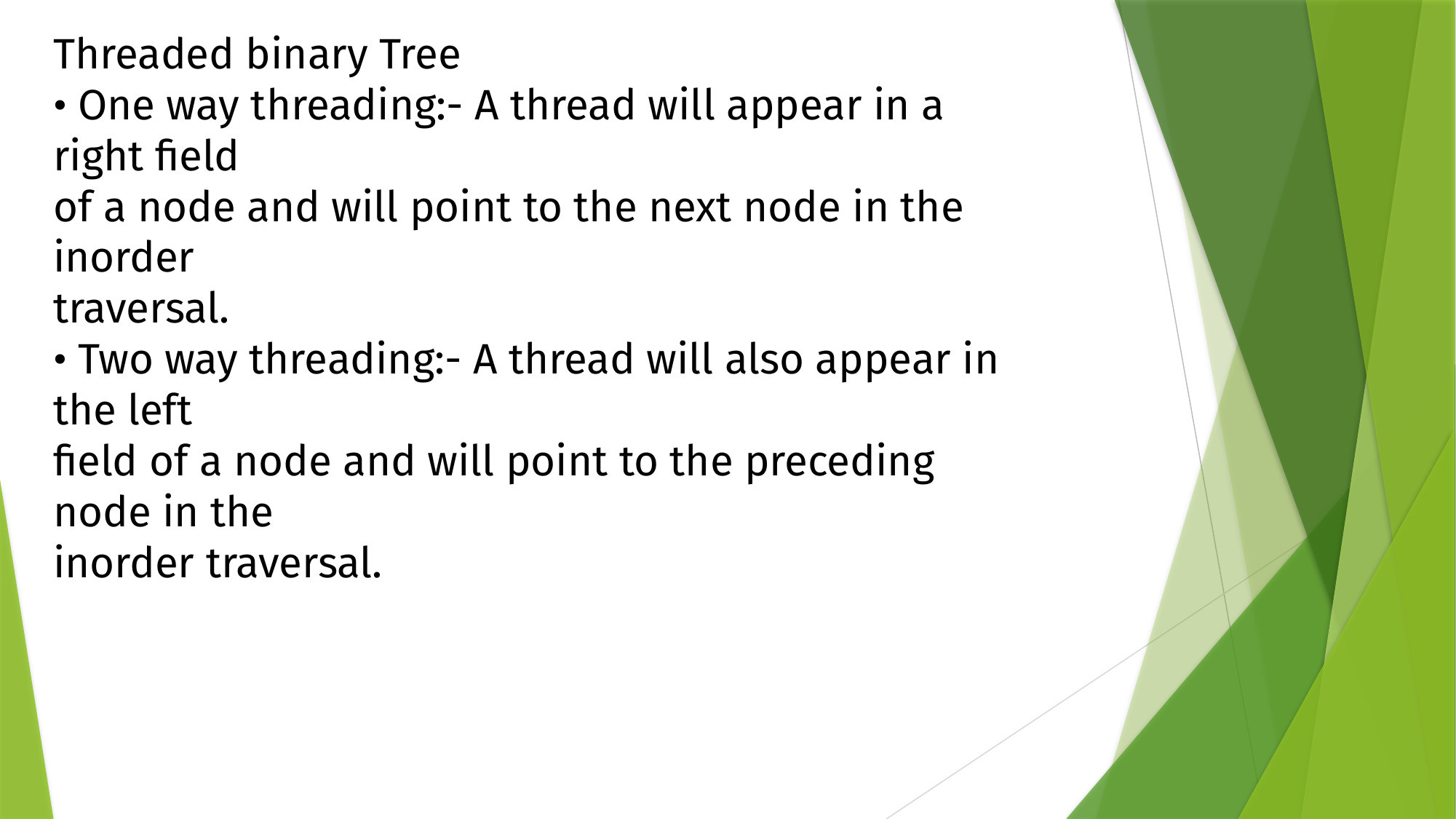

Threaded binary Tree
• One way threading:- A thread will appear in a right field
of a node and will point to the next node in the inorder
traversal.
• Two way threading:- A thread will also appear in the left
field of a node and will point to the preceding node in the
inorder traversal.